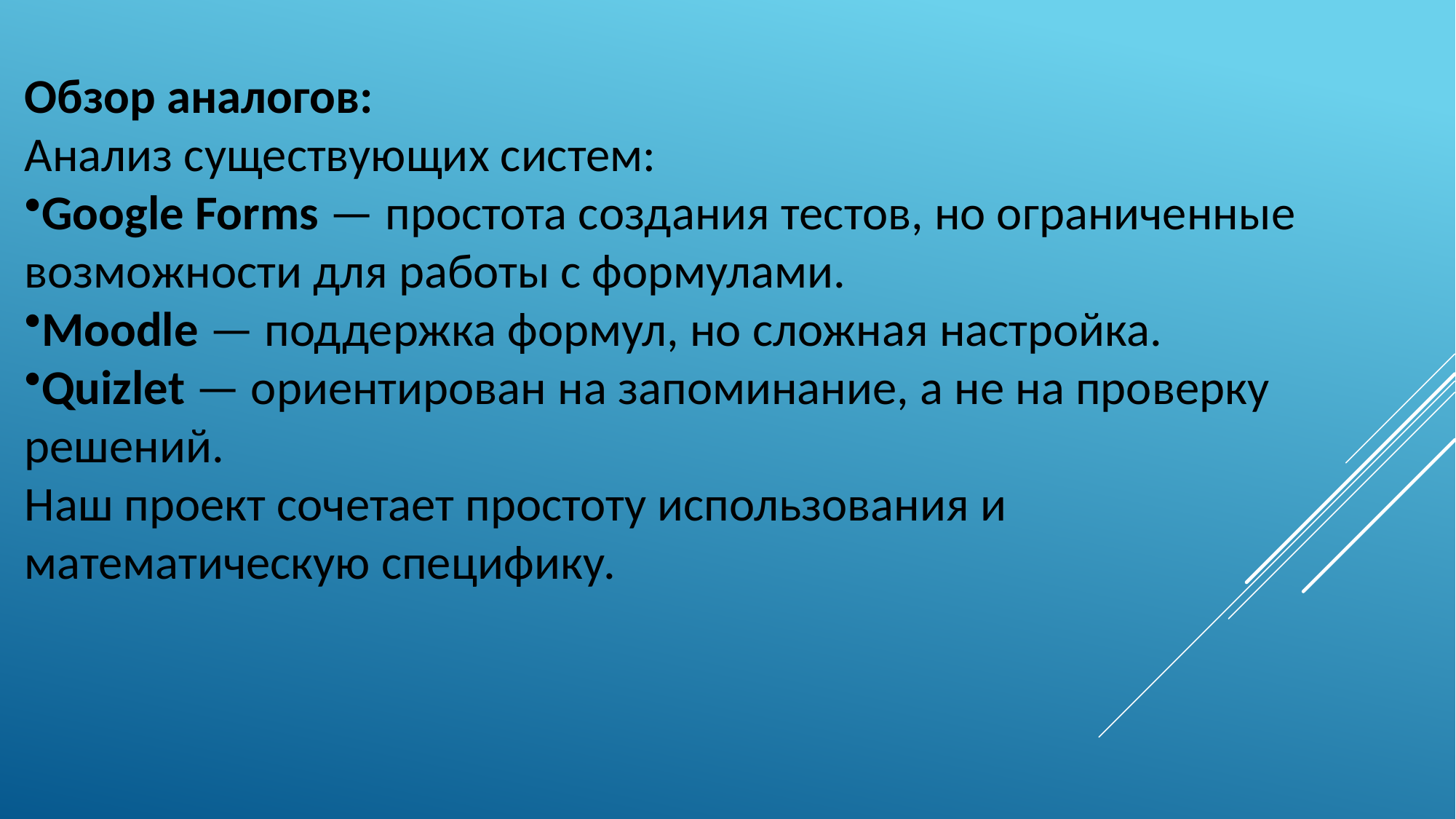

Обзор аналогов:
Анализ существующих систем:
Google Forms — простота создания тестов, но ограниченные возможности для работы с формулами.
Moodle — поддержка формул, но сложная настройка.
Quizlet — ориентирован на запоминание, а не на проверку решений.
Наш проект сочетает простоту использования и математическую специфику.